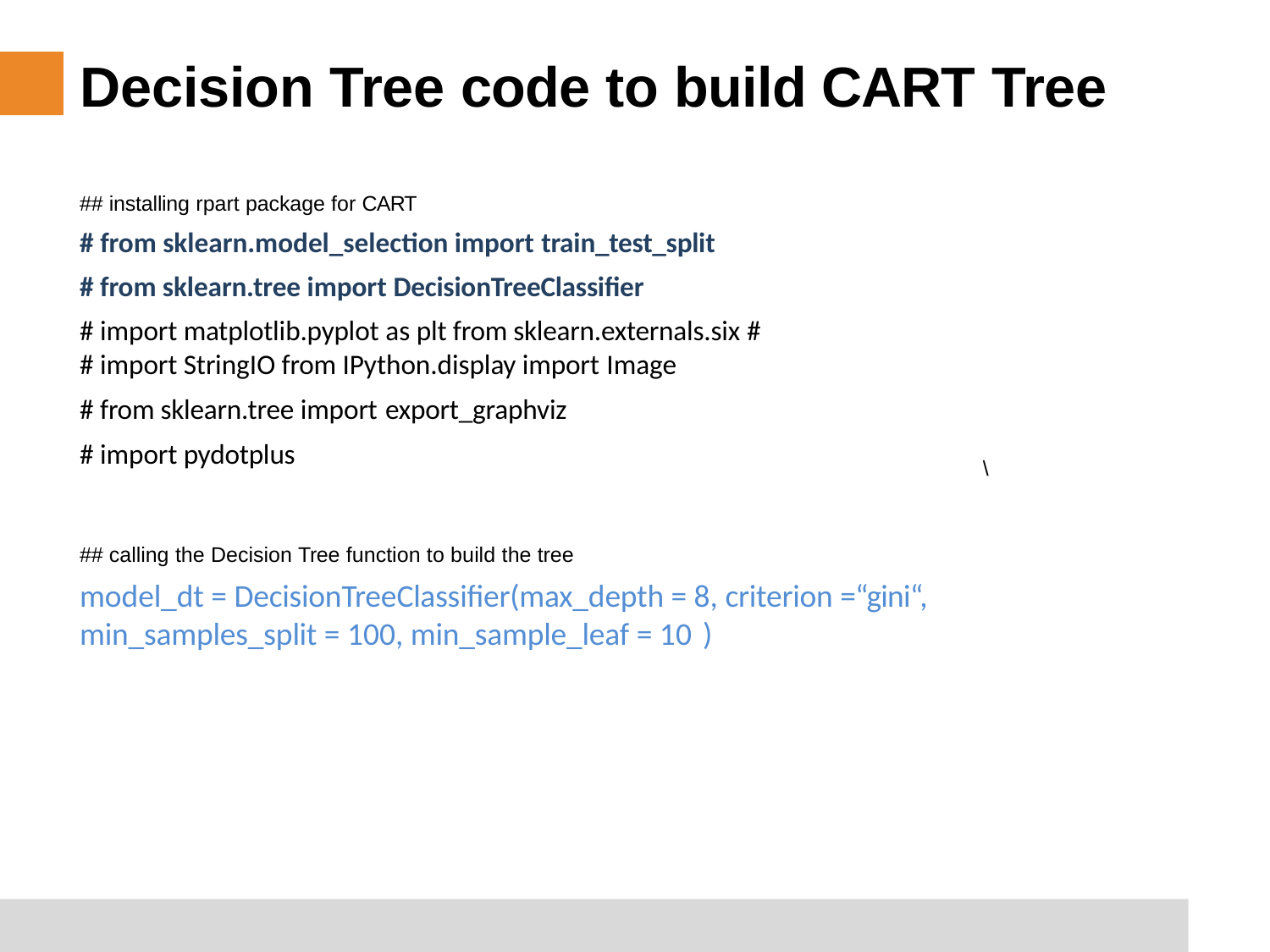

# Decision Tree code to build CART Tree
## installing rpart package for CART
# from sklearn.model_selection import train_test_split
# from sklearn.tree import DecisionTreeClassifier
# import matplotlib.pyplot as plt from sklearn.externals.six #  # import StringIO from IPython.display import Image
# from sklearn.tree import export_graphviz
# import pydotplus
\
## calling the Decision Tree function to build the tree
model_dt = DecisionTreeClassifier(max_depth = 8, criterion =“gini“,  min_samples_split = 100, min_sample_leaf = 10 )